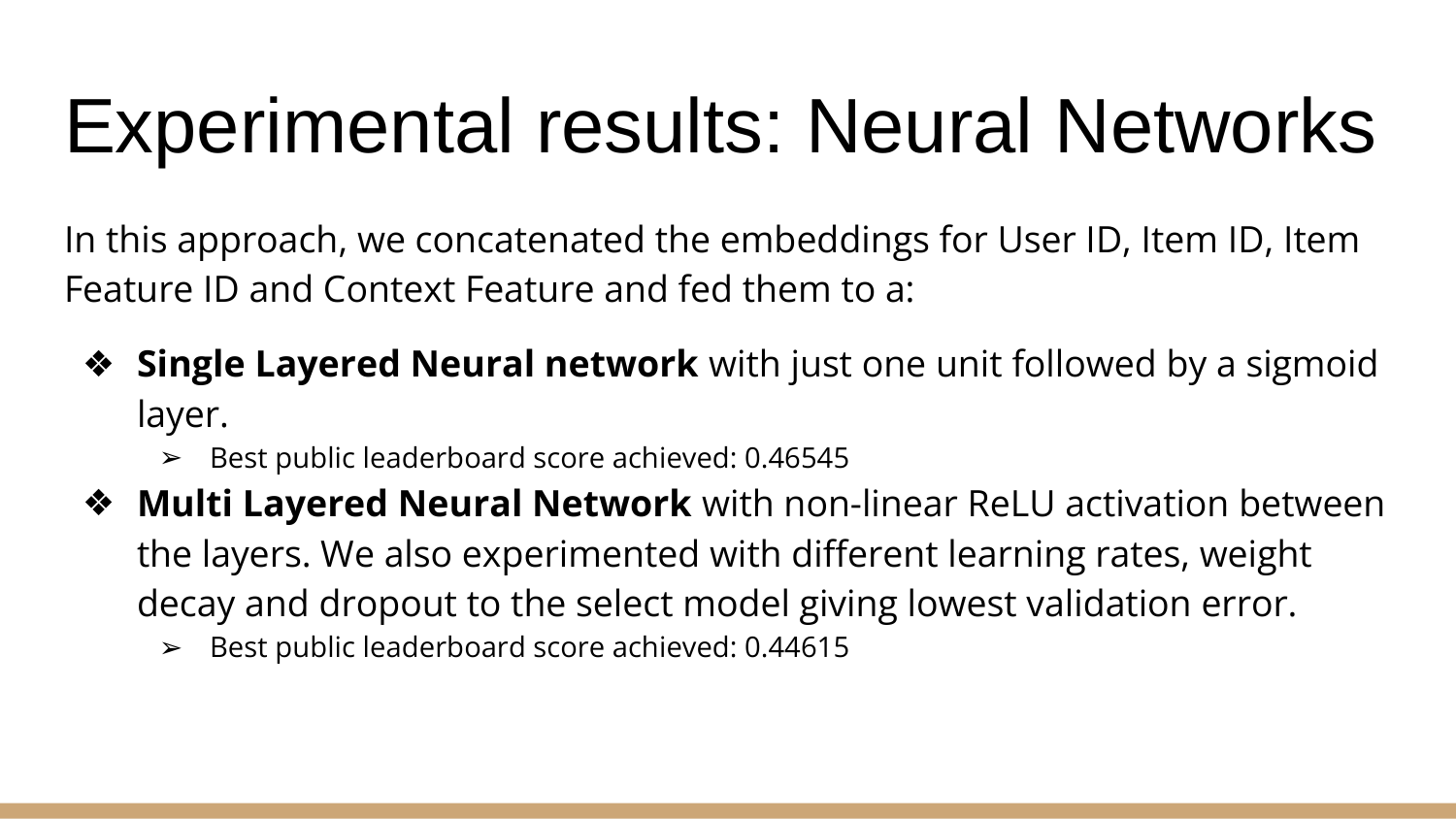

# Experimental results: Neural Networks
In this approach, we concatenated the embeddings for User ID, Item ID, Item Feature ID and Context Feature and fed them to a:
Single Layered Neural network with just one unit followed by a sigmoid layer.
Best public leaderboard score achieved: 0.46545
Multi Layered Neural Network with non-linear ReLU activation between the layers. We also experimented with different learning rates, weight decay and dropout to the select model giving lowest validation error.
Best public leaderboard score achieved: 0.44615